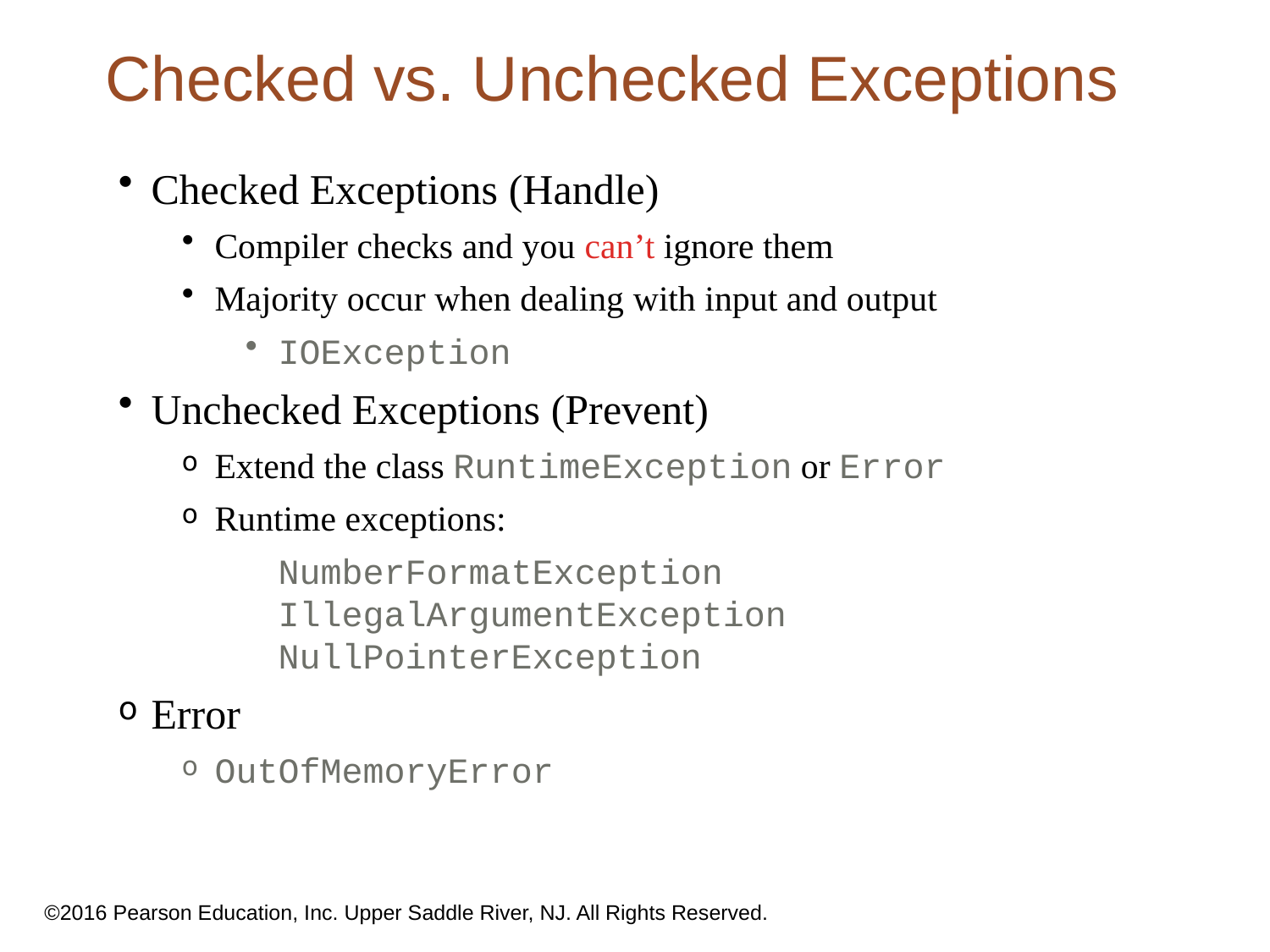

Checked vs. Unchecked Exceptions
Checked Exceptions (Handle)
Compiler checks and you can’t ignore them
Majority occur when dealing with input and output
IOException
Unchecked Exceptions (Prevent)
Extend the class RuntimeException or Error
Runtime exceptions:
	NumberFormatException
	IllegalArgumentException
	NullPointerException
Error
OutOfMemoryError